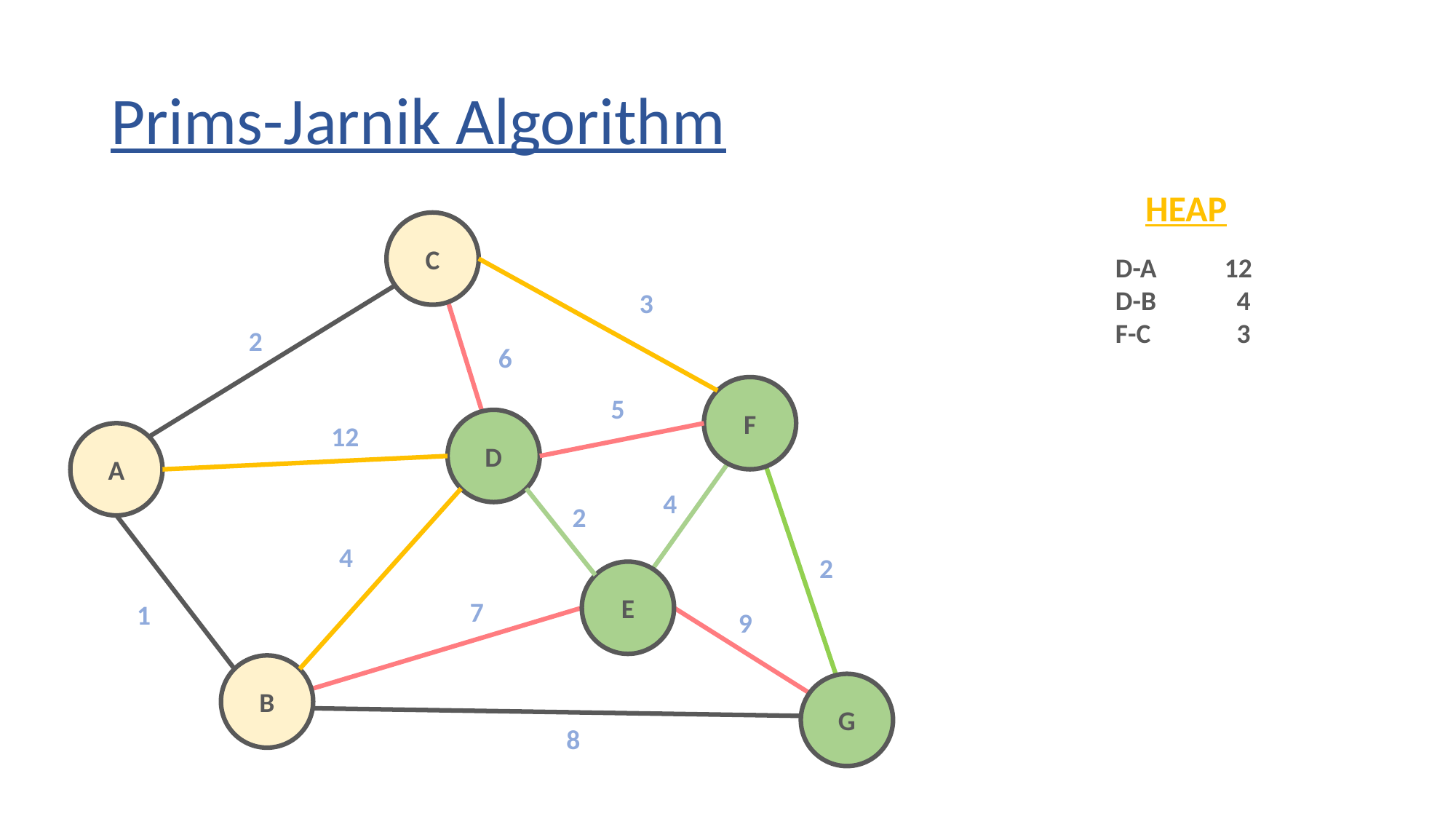

# Prims-Jarnik Algorithm
HEAP
C
D-A	12
D-B	  4
F-C	  3
3
2
6
F
5
D
12
A
4
2
4
2
E
7
1
9
B
G
8